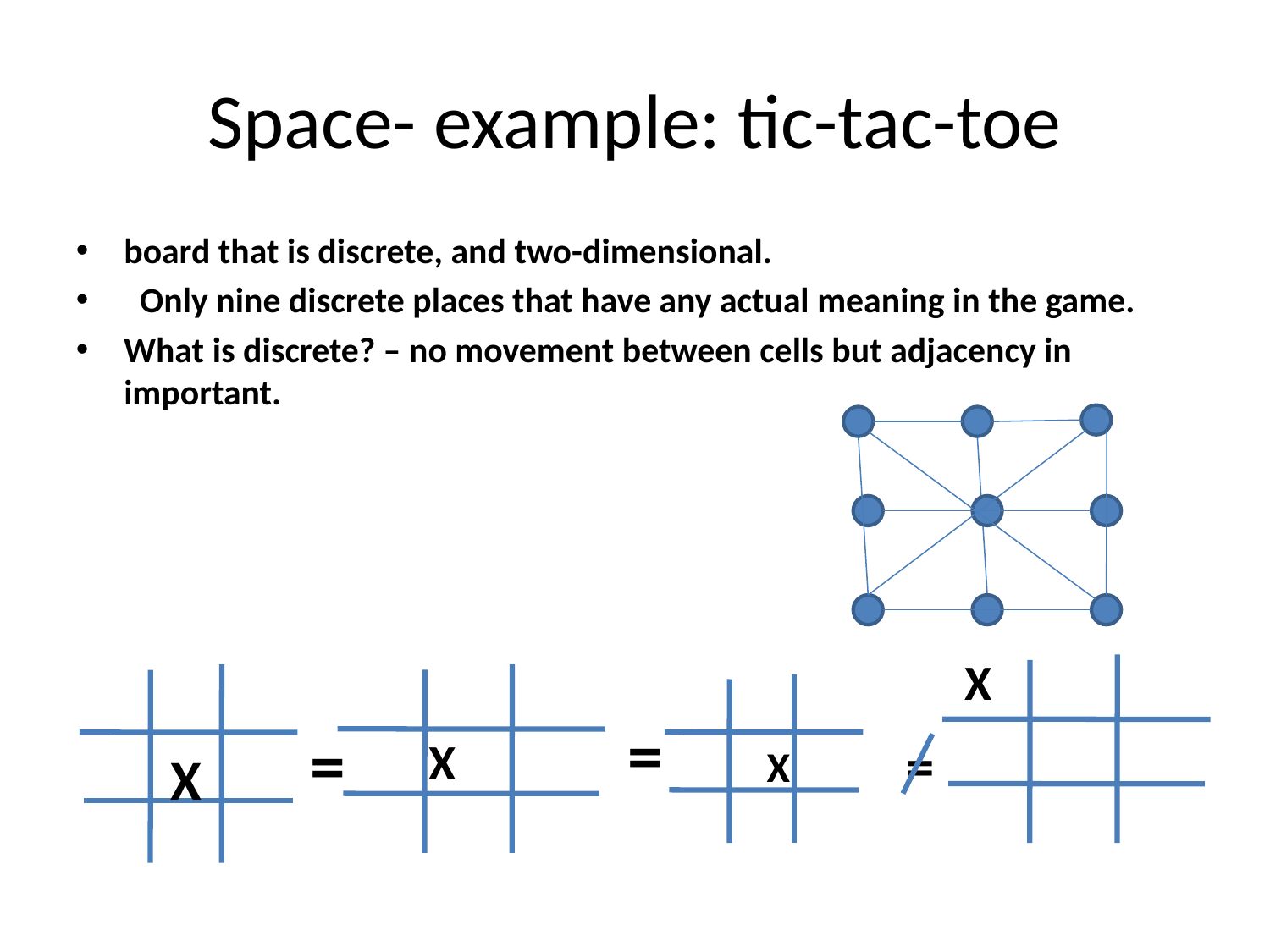

# Space- example: tic-tac-toe
board that is discrete, and two-dimensional.
  Only nine discrete places that have any actual meaning in the game.
What is discrete? – no movement between cells but adjacency in important.

X
X
X
X
=
=
=